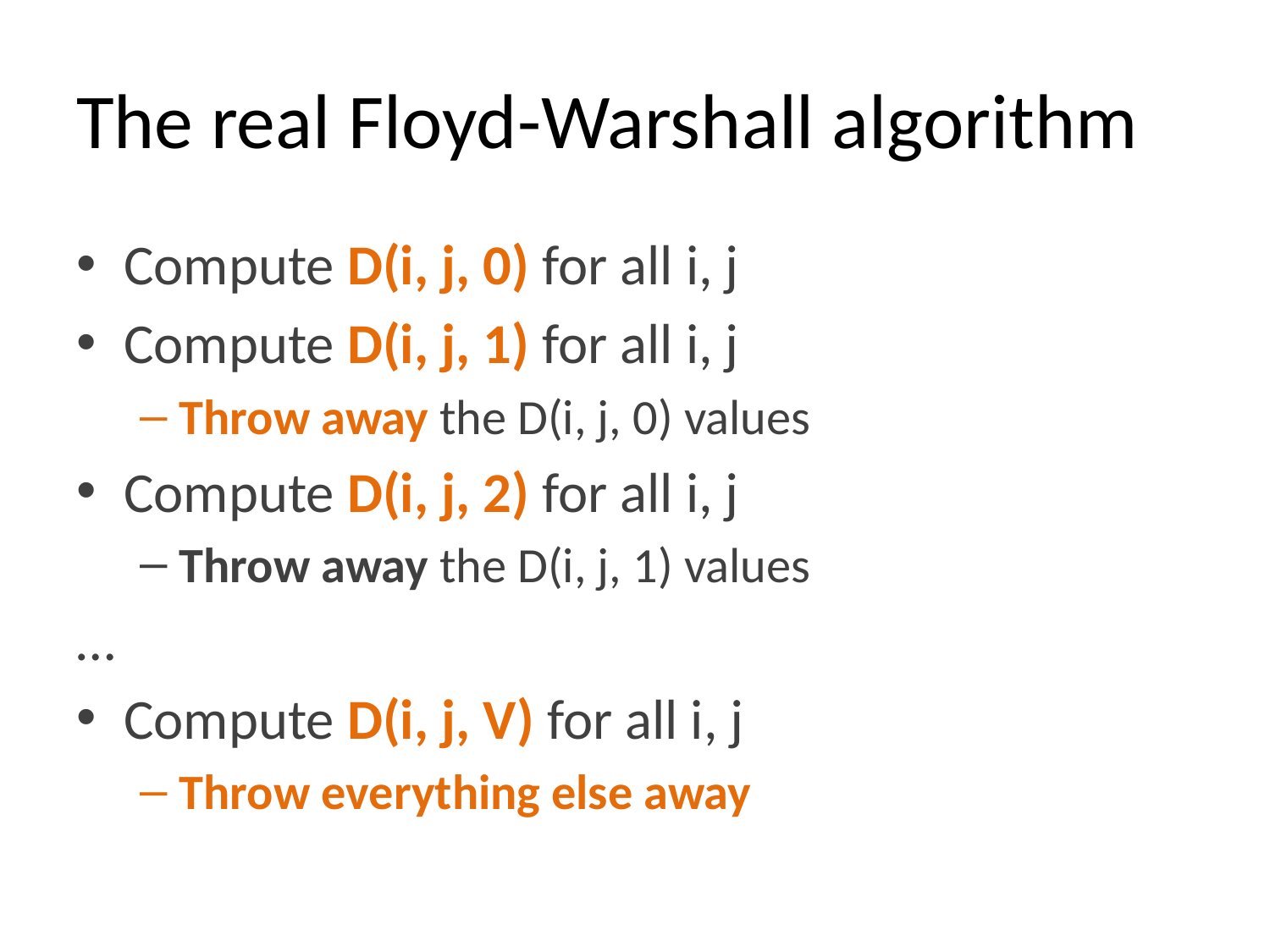

# The real Floyd-Warshall algorithm
Compute D(i, j, 0) for all i, j
Compute D(i, j, 1) for all i, j
Throw away the D(i, j, 0) values
Compute D(i, j, 2) for all i, j
Throw away the D(i, j, 1) values
…
Compute D(i, j, V) for all i, j
Throw everything else away